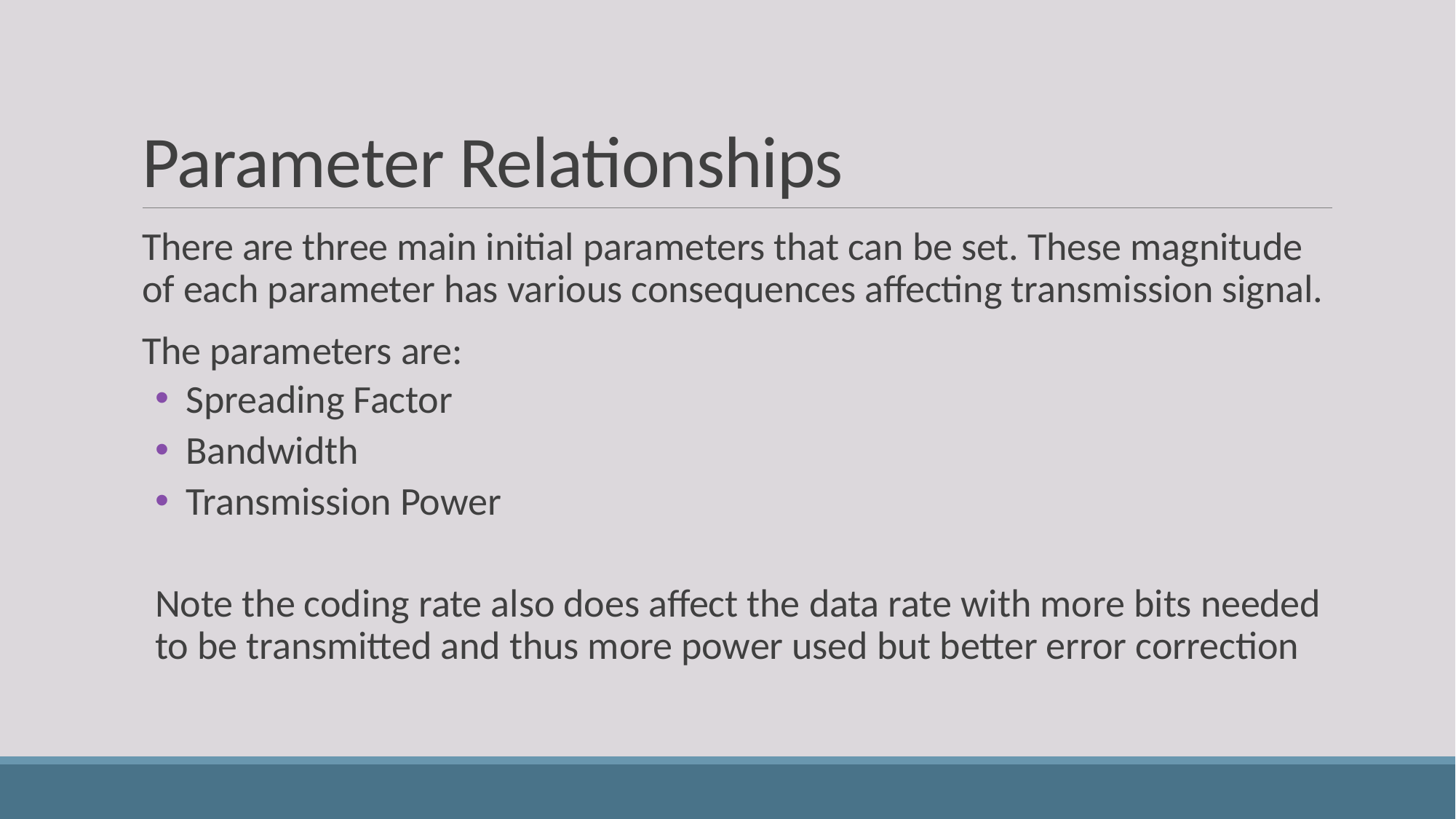

# Parameter Relationships
There are three main initial parameters that can be set. These magnitude of each parameter has various consequences affecting transmission signal.
The parameters are:
 Spreading Factor
 Bandwidth
 Transmission Power

Note the coding rate also does affect the data rate with more bits needed to be transmitted and thus more power used but better error correction